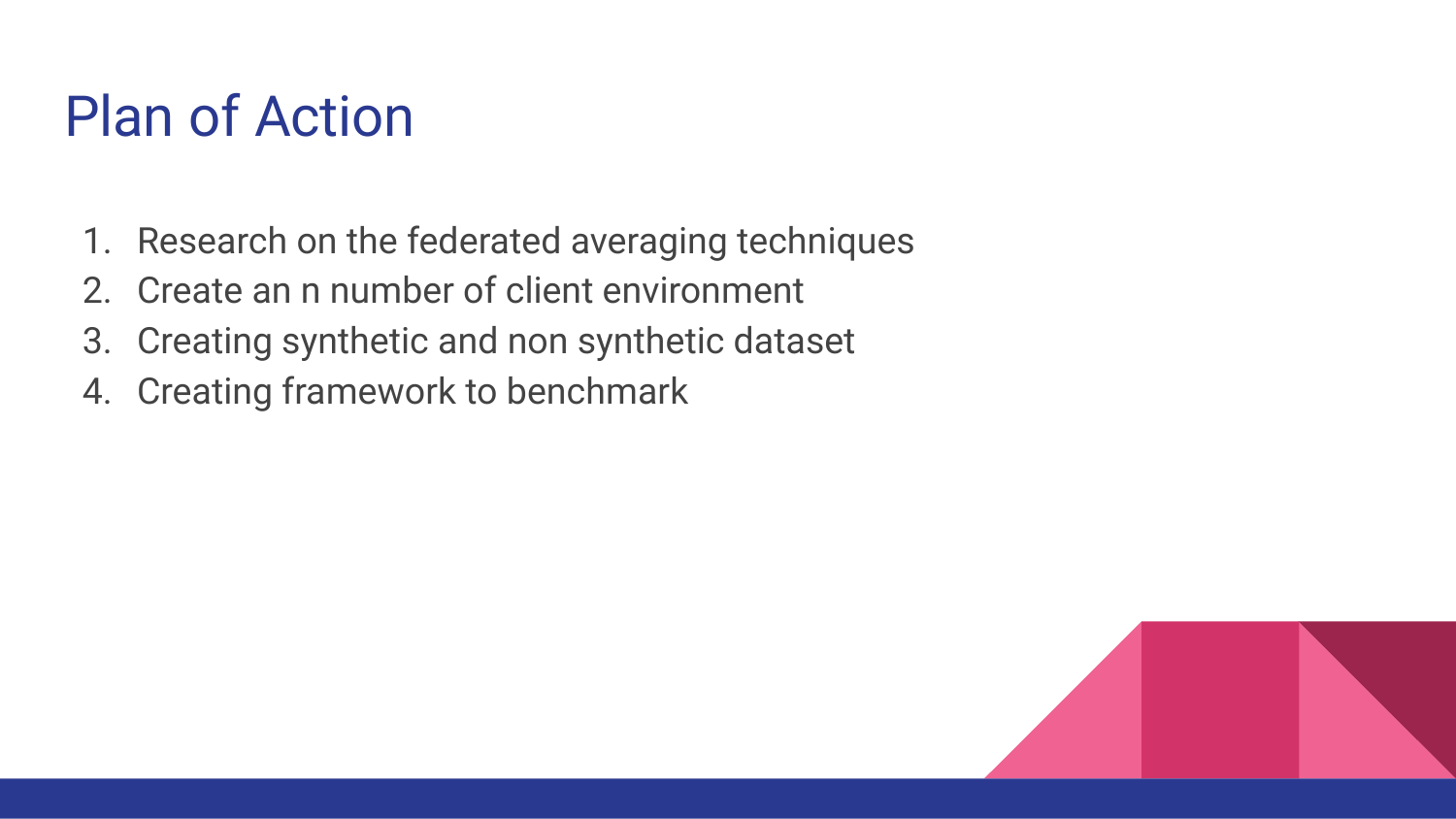

# Plan of Action
Research on the federated averaging techniques
Create an n number of client environment
Creating synthetic and non synthetic dataset
Creating framework to benchmark